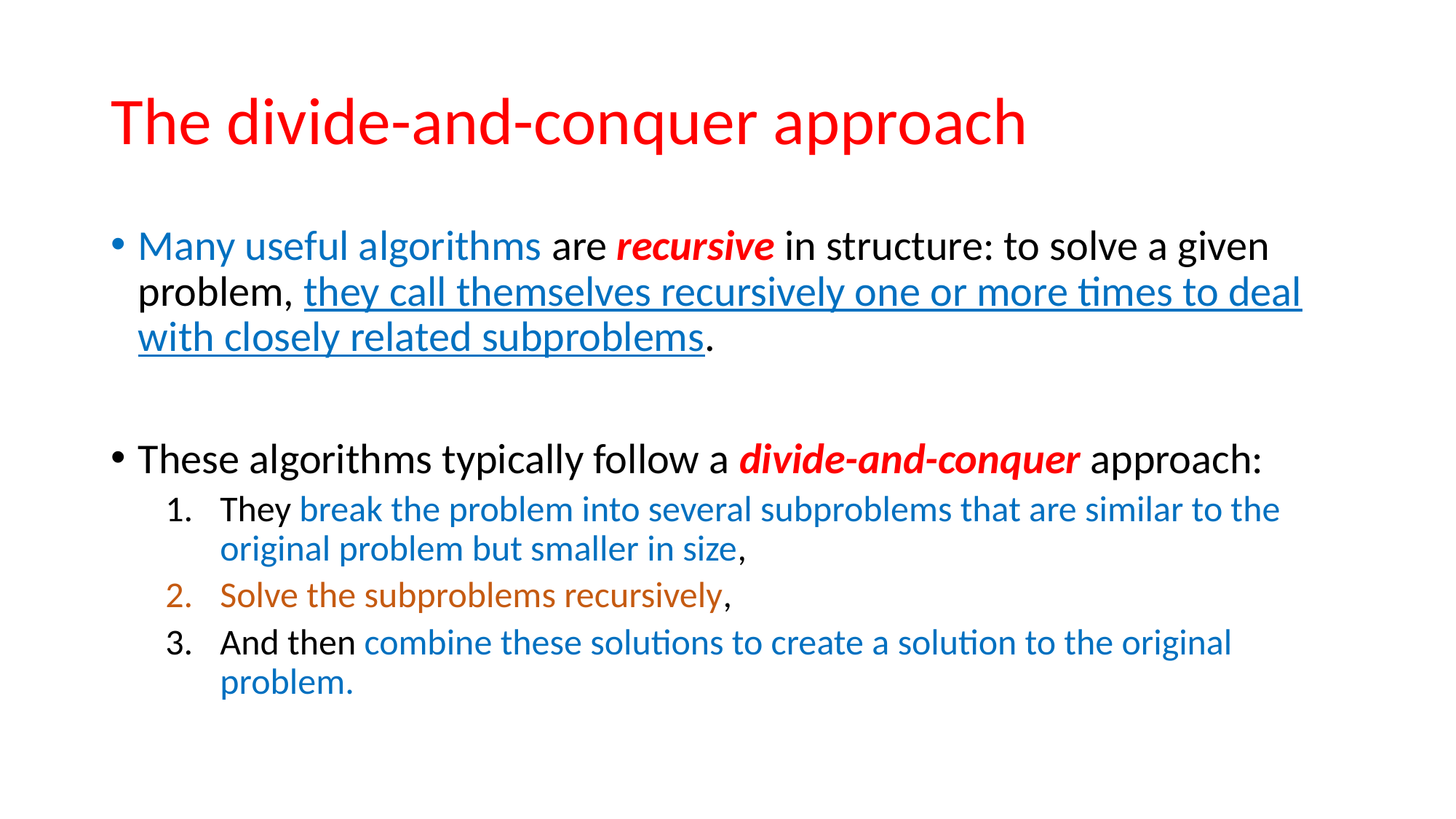

# The divide-and-conquer approach
Many useful algorithms are recursive in structure: to solve a given problem, they call themselves recursively one or more times to deal with closely related subproblems.

These algorithms typically follow a divide-and-conquer approach:
They break the problem into several subproblems that are similar to the original problem but smaller in size,
Solve the subproblems recursively,
And then combine these solutions to create a solution to the original problem.